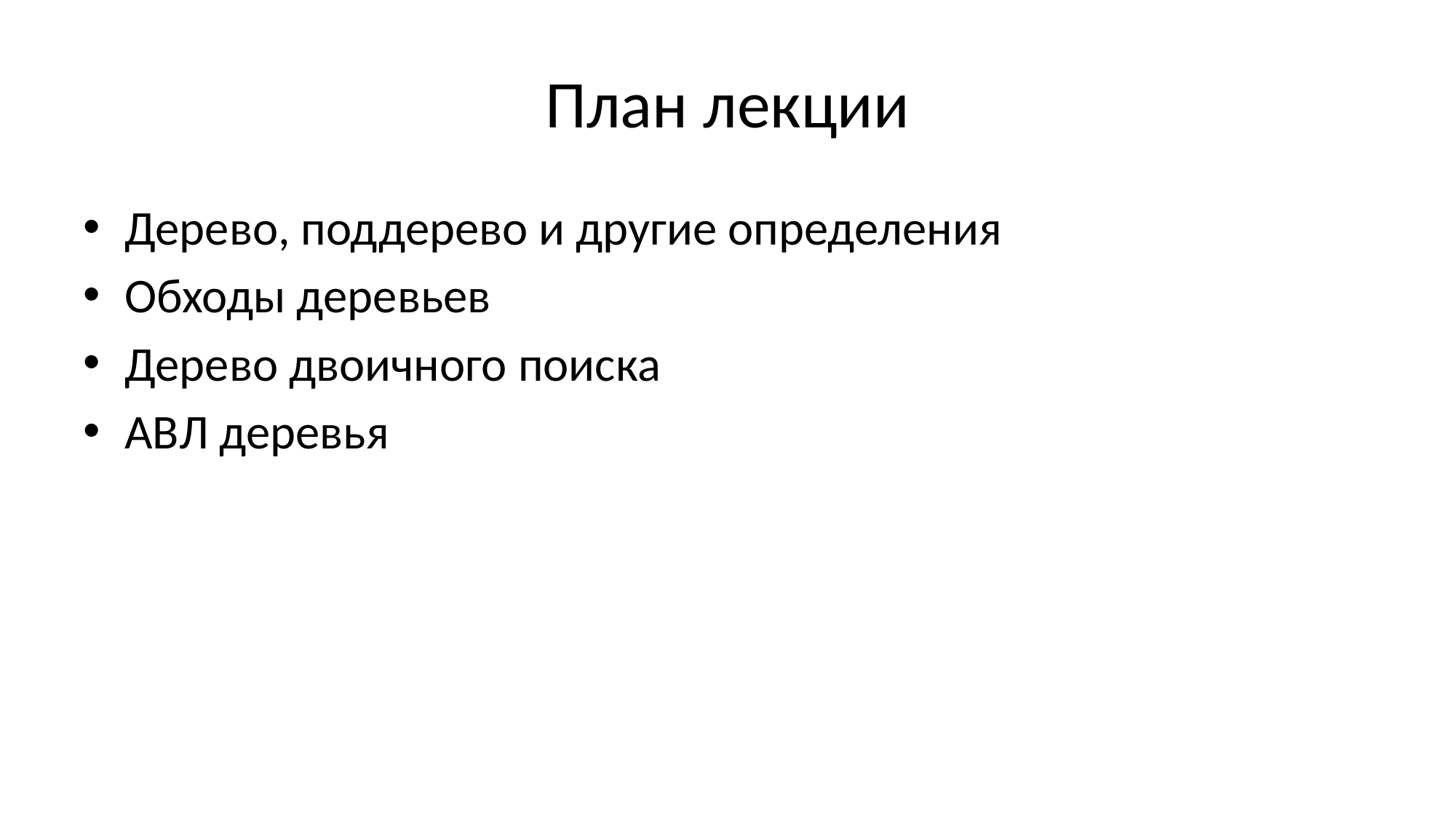

# План лекции
Дерево, поддерево и другие определения
Обходы деревьев
Дерево двоичного поиска
АВЛ деревья